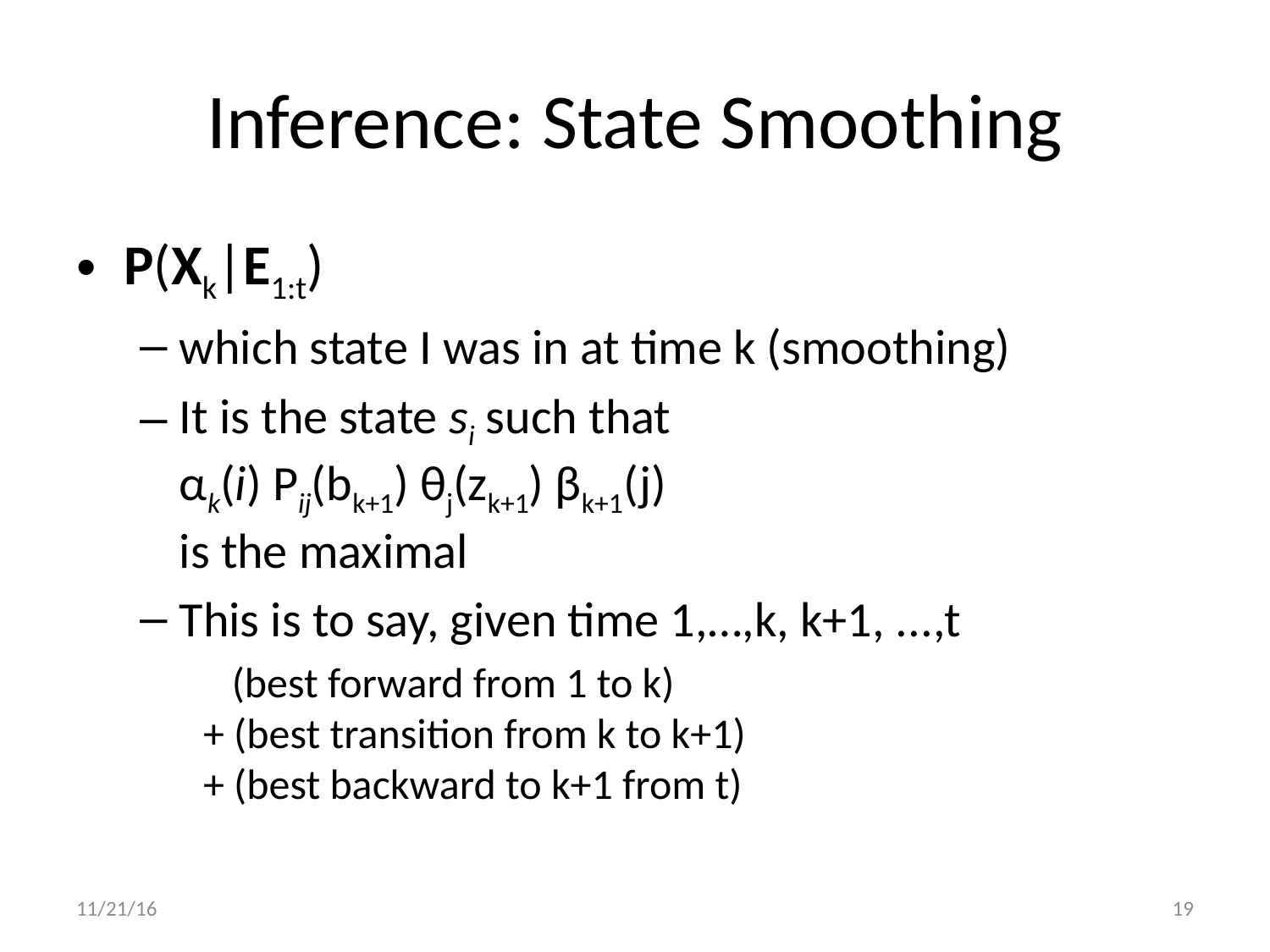

# Inference: State Smoothing
P(Xk|E1:t)
which state I was in at time k (smoothing)
It is the state si such that
αk(i) Pij(bk+1) θj(zk+1) βk+1(j)
is the maximal
This is to say, given time 1,…,k, k+1, ...,t
   (best forward from 1 to k)
+ (best transition from k to k+1)
+ (best backward to k+1 from t)
11/21/16
19